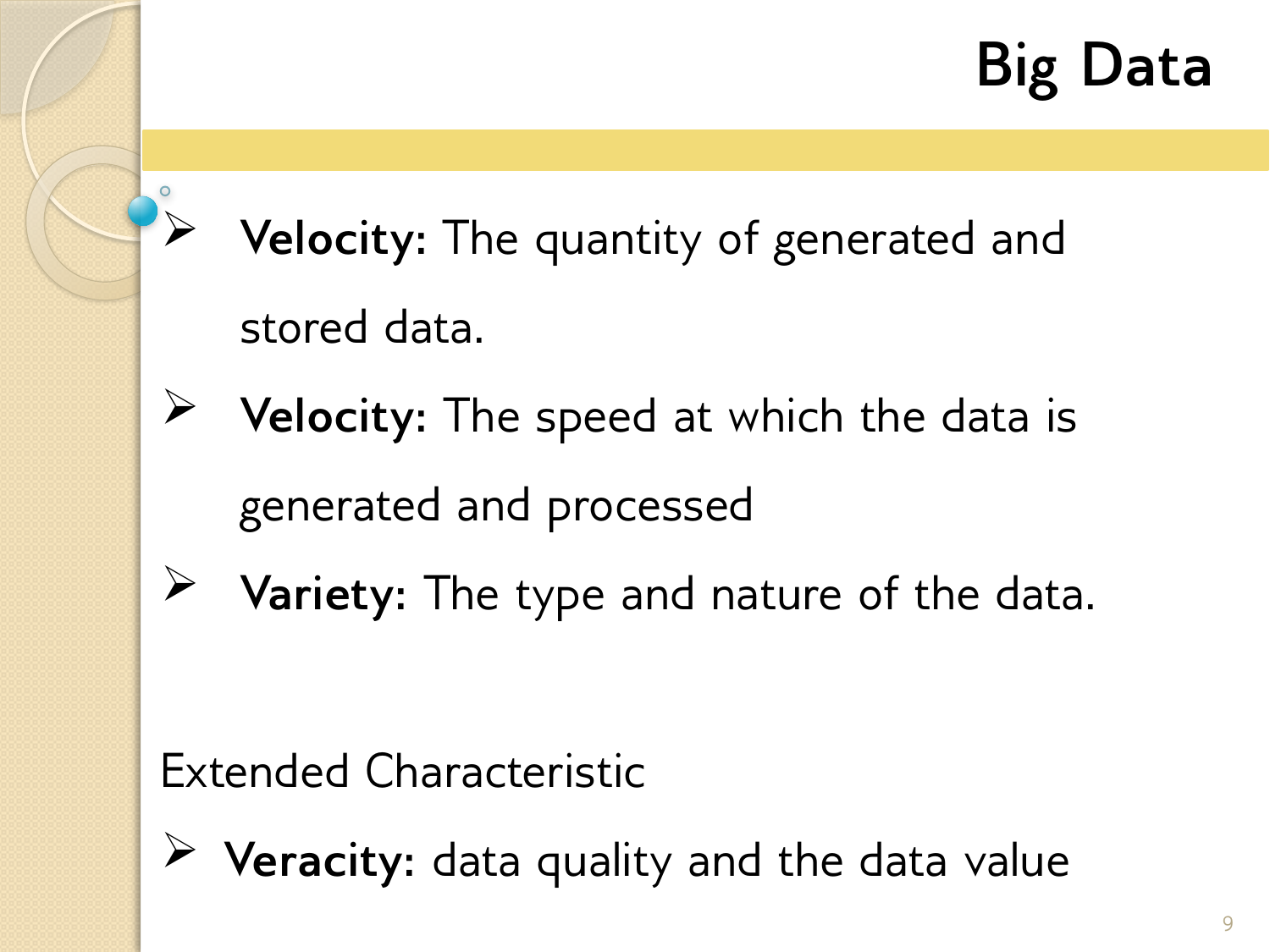

Big Data

Velocity: The quantity of generated and stored data.
Velocity: The speed at which the data is generated and processed
Variety: The type and nature of the data.

Extended Characteristic
Veracity: data quality and the data value
9